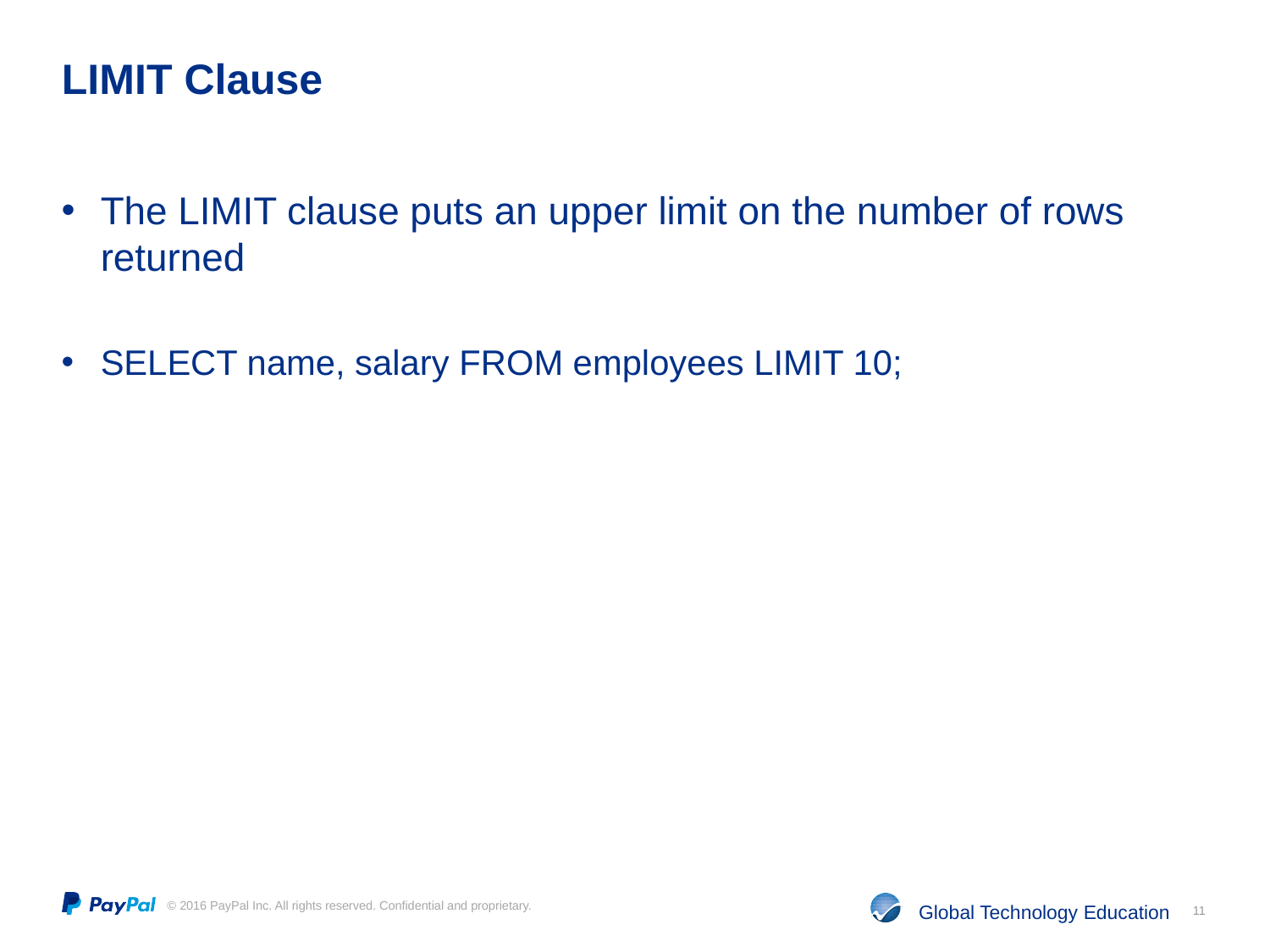

# LIMIT Clause
The LIMIT clause puts an upper limit on the number of rows returned

SELECT name, salary FROM employees LIMIT 10;
11